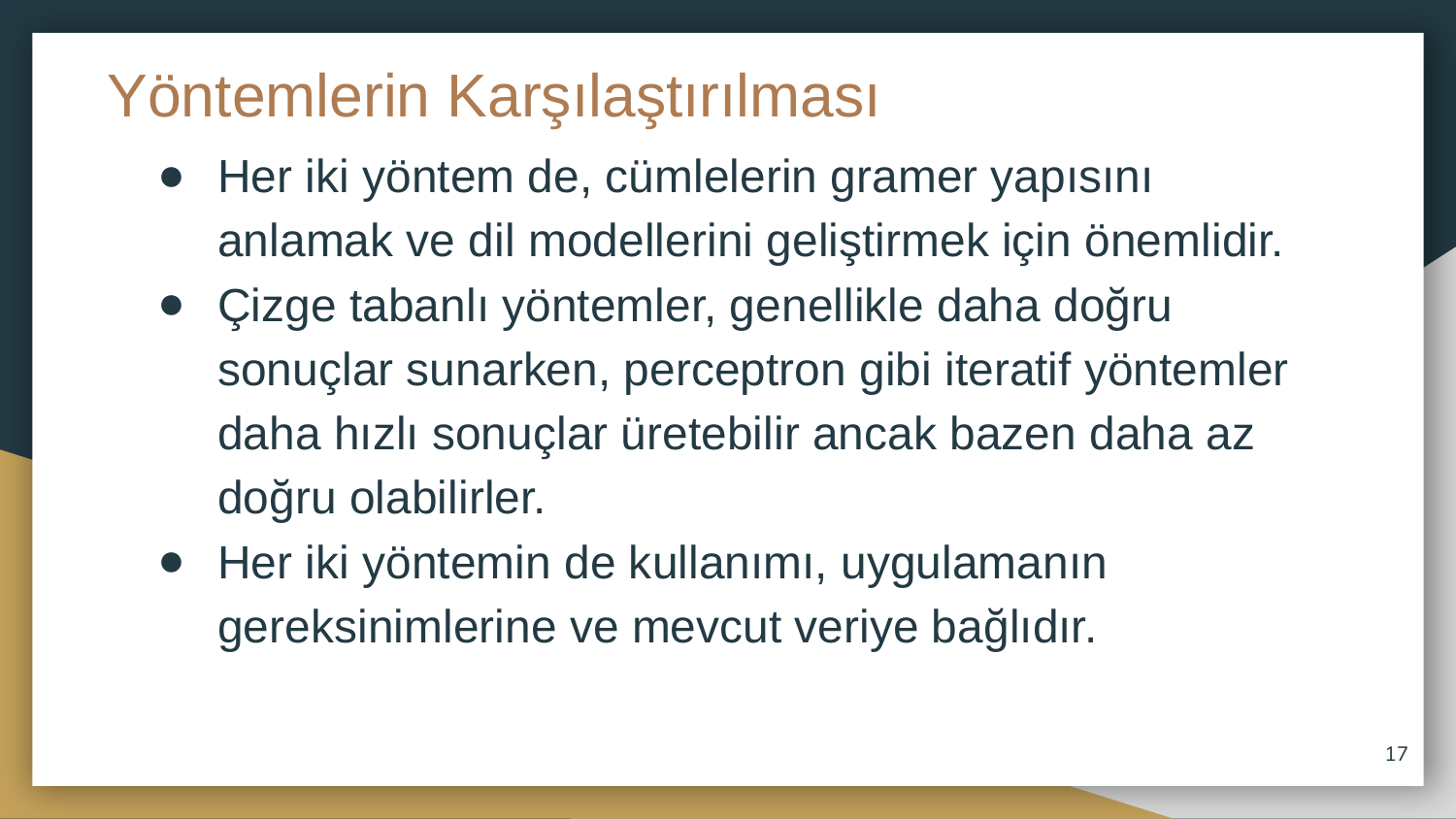

# Yöntemlerin Karşılaştırılması
Her iki yöntem de, cümlelerin gramer yapısını anlamak ve dil modellerini geliştirmek için önemlidir.
Çizge tabanlı yöntemler, genellikle daha doğru sonuçlar sunarken, perceptron gibi iteratif yöntemler daha hızlı sonuçlar üretebilir ancak bazen daha az doğru olabilirler.
Her iki yöntemin de kullanımı, uygulamanın gereksinimlerine ve mevcut veriye bağlıdır.
17